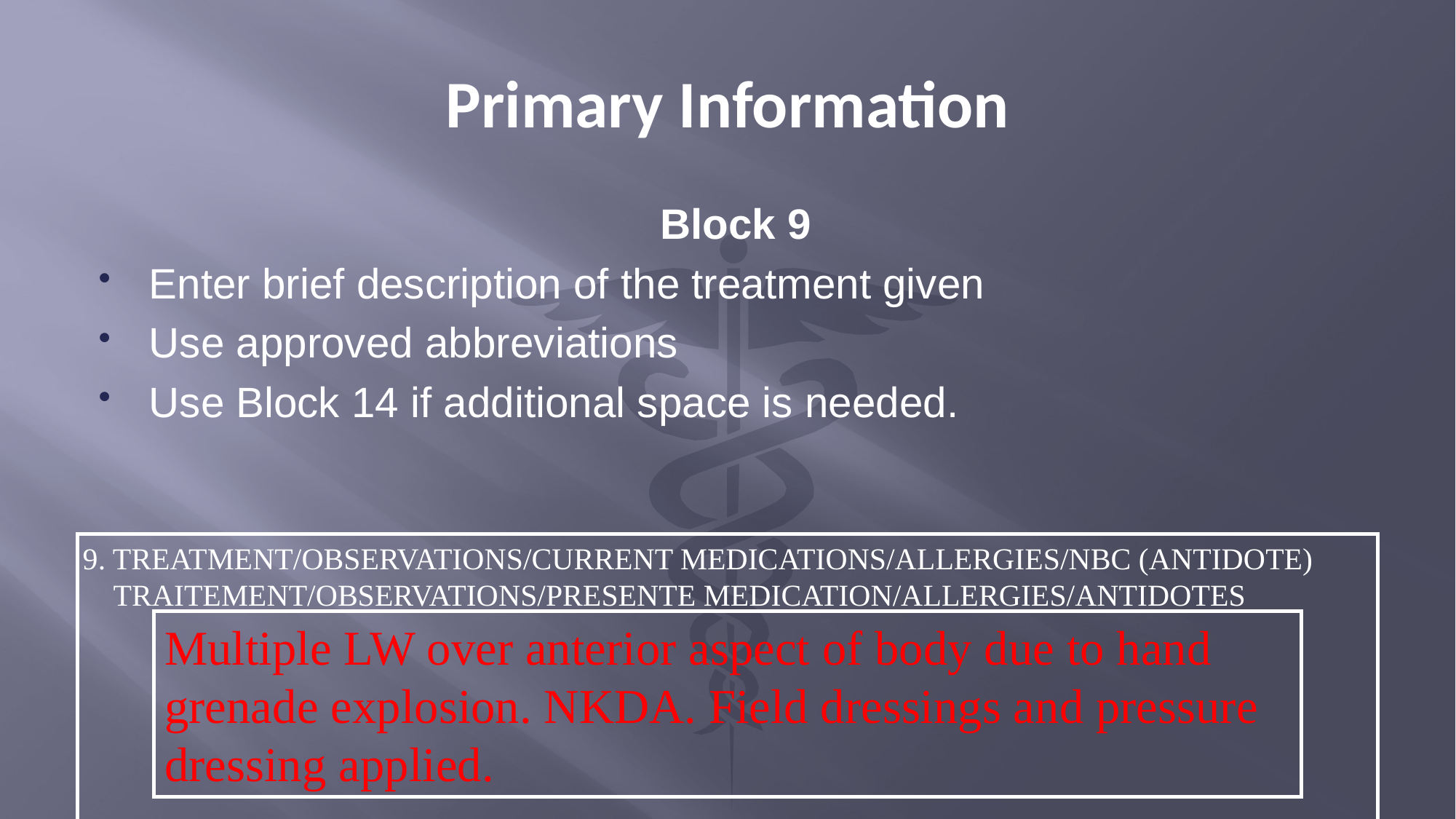

# Primary Information
Block 9
Enter brief description of the treatment given
Use approved abbreviations
Use Block 14 if additional space is needed.

9. TREATMENT/OBSERVATIONS/CURRENT MEDICATIONS/ALLERGIES/NBC (ANTIDOTE)
    TRAITEMENT/OBSERVATIONS/PRESENTE MEDICATION/ALLERGIES/ANTIDOTES
Multiple LW over anterior aspect of body due to hand grenade explosion. NKDA. Field dressings and pressure dressing applied.